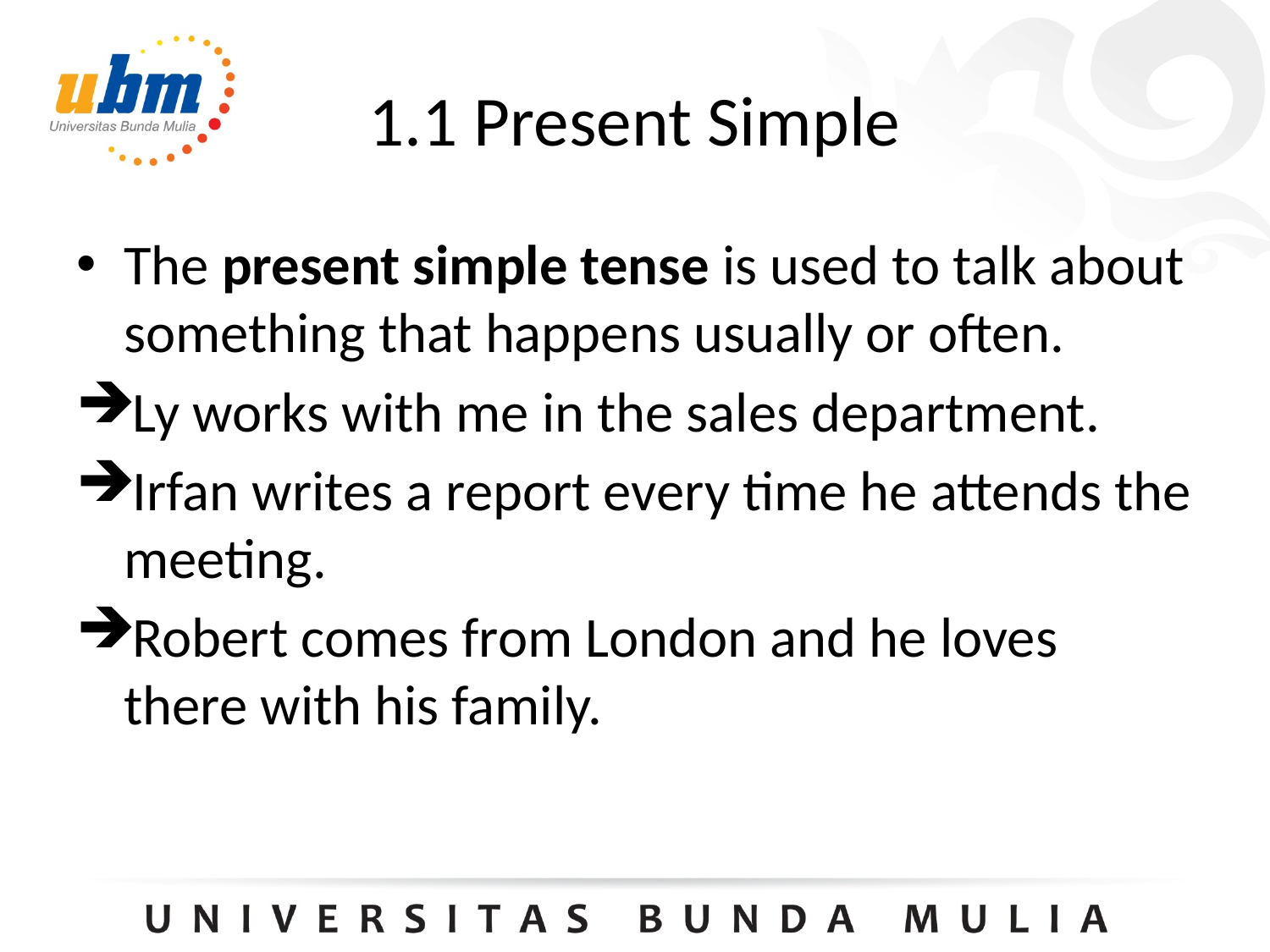

# 1.1 Present Simple
The present simple tense is used to talk about something that happens usually or often.
Ly works with me in the sales department.
Irfan writes a report every time he attends the meeting.
Robert comes from London and he loves there with his family.